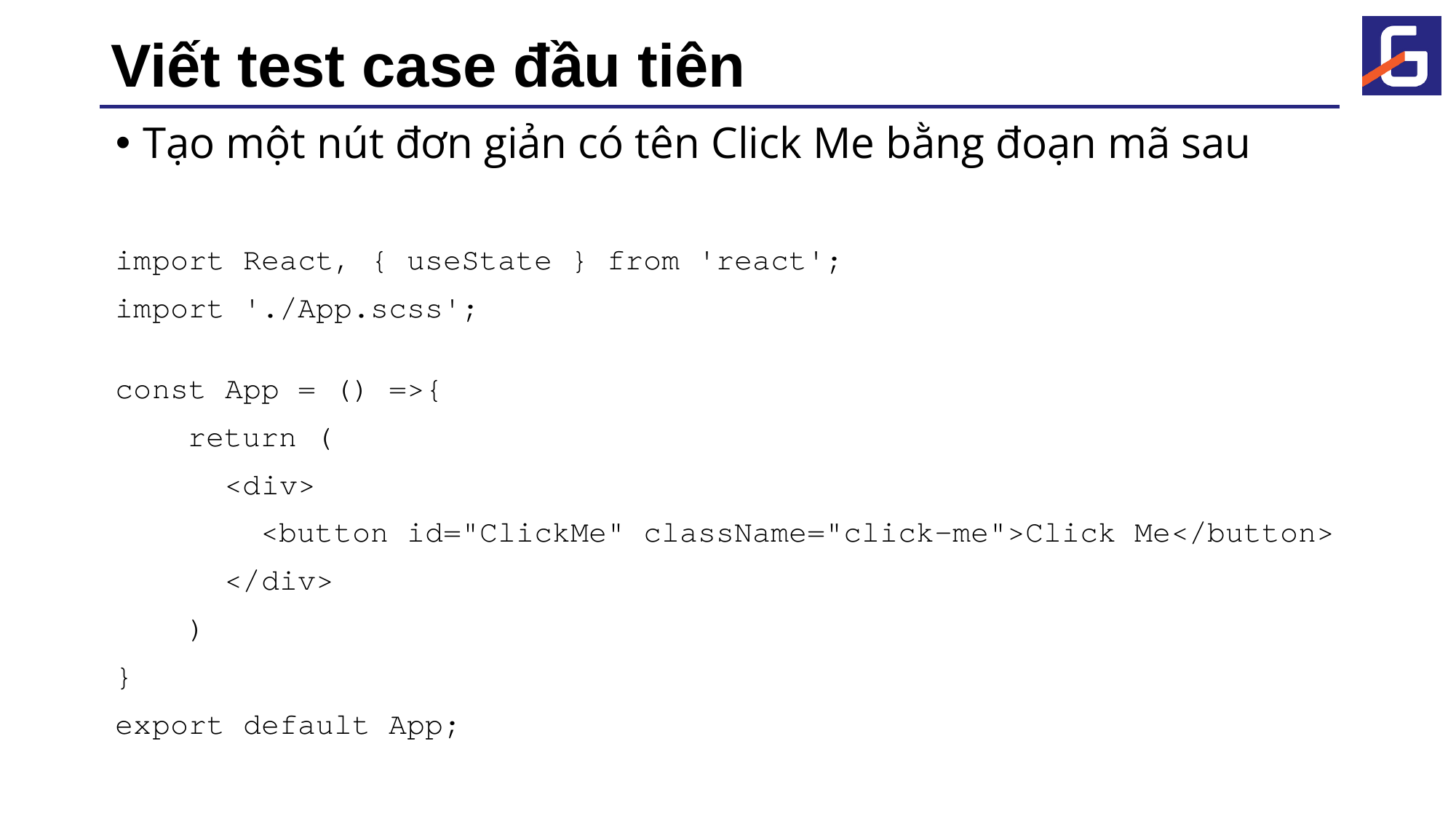

# Viết test case đầu tiên
Tạo một nút đơn giản có tên Click Me bằng đoạn mã sau

import React, { useState } from 'react';
import './App.scss';
const App = () =>{
    return (
      <div>
        <button id="ClickMe" className="click-me">Click Me</button>
      </div>
    )
}
export default App;